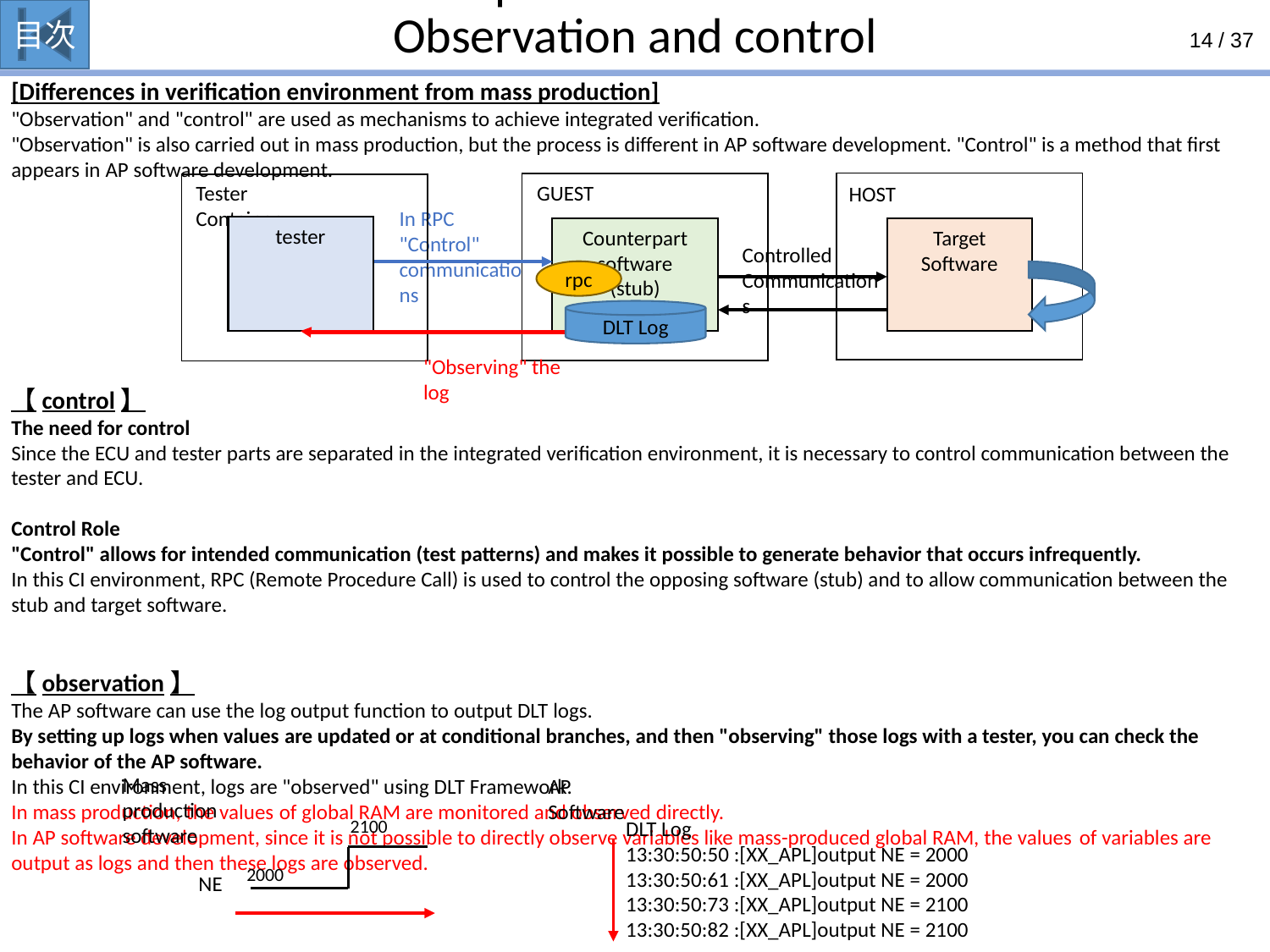

# Differences from mass production verification environment: Observation and control
[Differences in verification environment from mass production]
"Observation" and "control" are used as mechanisms to achieve integrated verification.
"Observation" is also carried out in mass production, but the process is different in AP software development. "Control" is a method that first appears in AP software development.

【control】
The need for control
Since the ECU and tester parts are separated in the integrated verification environment, it is necessary to control communication between the tester and ECU.

Control Role
"Control" allows for intended communication (test patterns) and makes it possible to generate behavior that occurs infrequently.
In this CI environment, RPC (Remote Procedure Call) is used to control the opposing software (stub) and to allow communication between the stub and target software.

【observation】
The AP software can use the log output function to output DLT logs.
By setting up logs when values ​​are updated or at conditional branches, and then "observing" those logs with a tester, you can check the behavior of the AP software.
In this CI environment, logs are "observed" using DLT Framework.
In mass production, the values ​​of global RAM are monitored and observed directly.
In AP software development, since it is not possible to directly observe variables like mass-produced global RAM, the values ​​of variables are output as logs and then these logs are observed.

GUEST
Tester Container
HOST

In RPC
"Control" communications
tester
Counterpart software
(stub)
Target Software
Controlled Communications
rpc

DLT Log
"Observing" the log
Mass production software
AP Software
2100
DLT Log
13:30:50:50 :[XX_APL]output NE = 2000
13:30:50:61 :[XX_APL]output NE = 2000
13:30:50:73 :[XX_APL]output NE = 2100
13:30:50:82 :[XX_APL]output NE = 2100
2000
NE